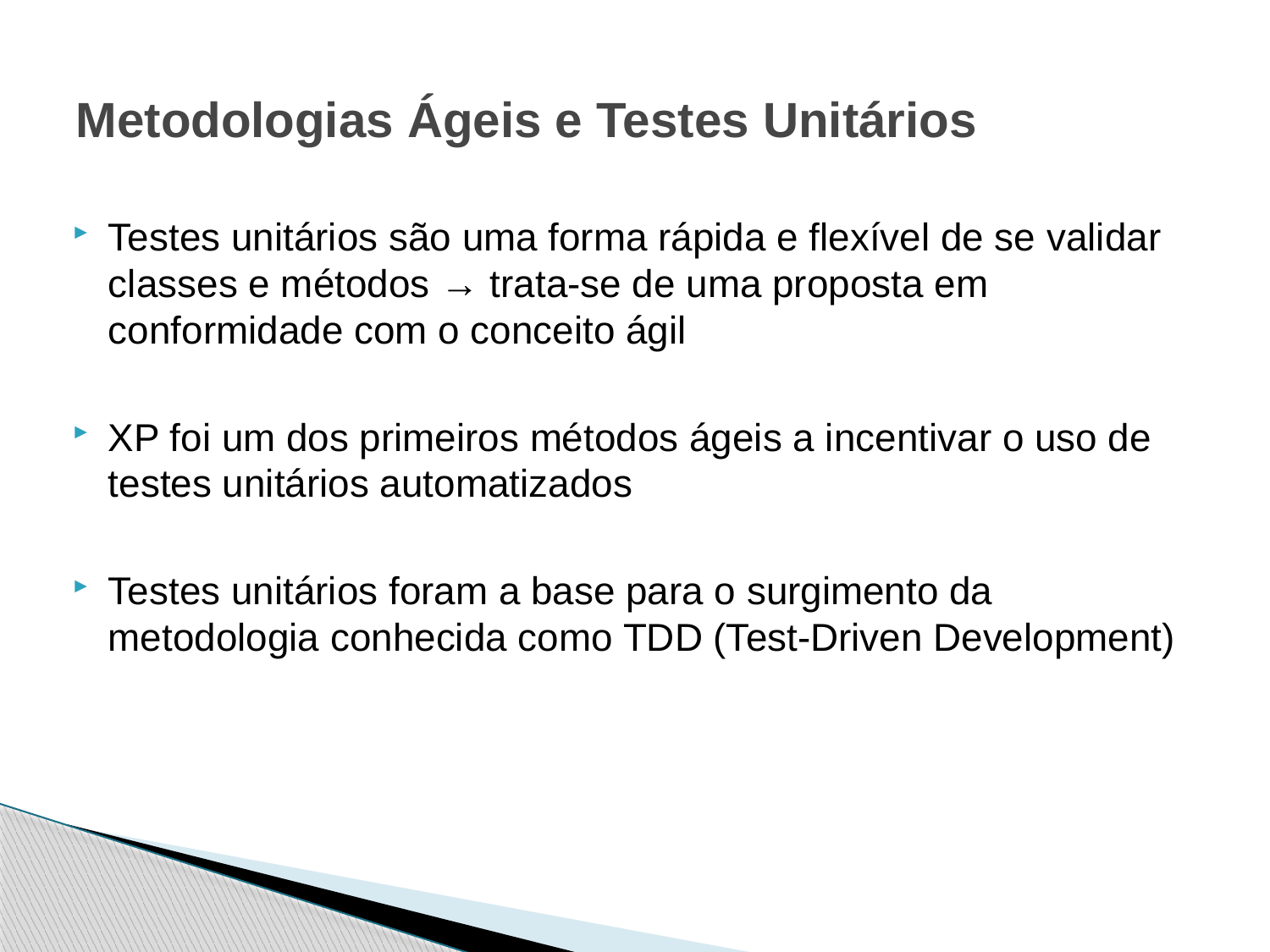

# Metodologias Ágeis e Testes Unitários
Testes unitários são uma forma rápida e flexível de se validar classes e métodos → trata-se de uma proposta em conformidade com o conceito ágil

XP foi um dos primeiros métodos ágeis a incentivar o uso de testes unitários automatizados

Testes unitários foram a base para o surgimento da metodologia conhecida como TDD (Test-Driven Development)